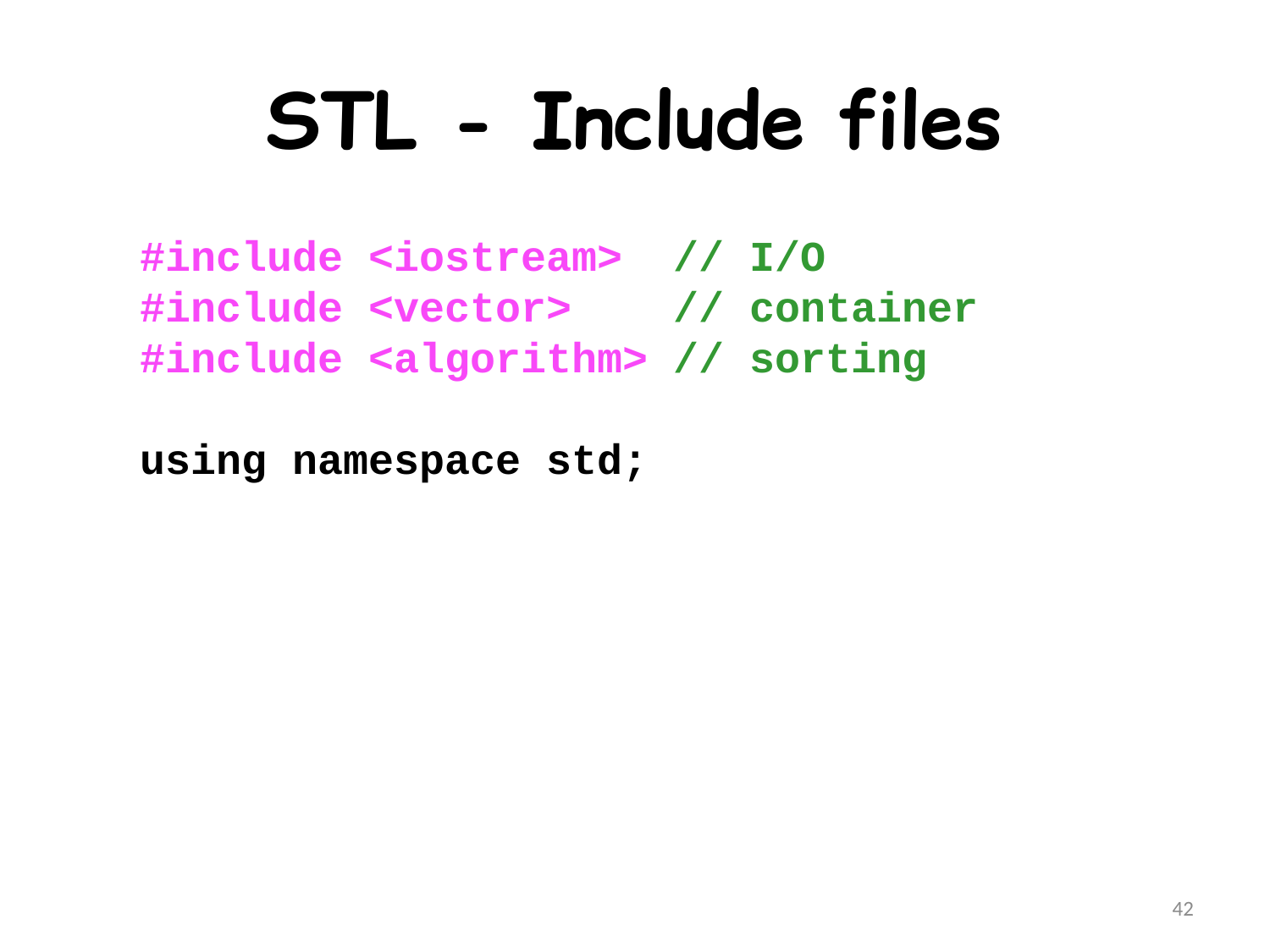

# STL - Include files
#include <iostream>  // I/O
#include <vector>    // container
#include <algorithm> // sorting
using namespace std;
42